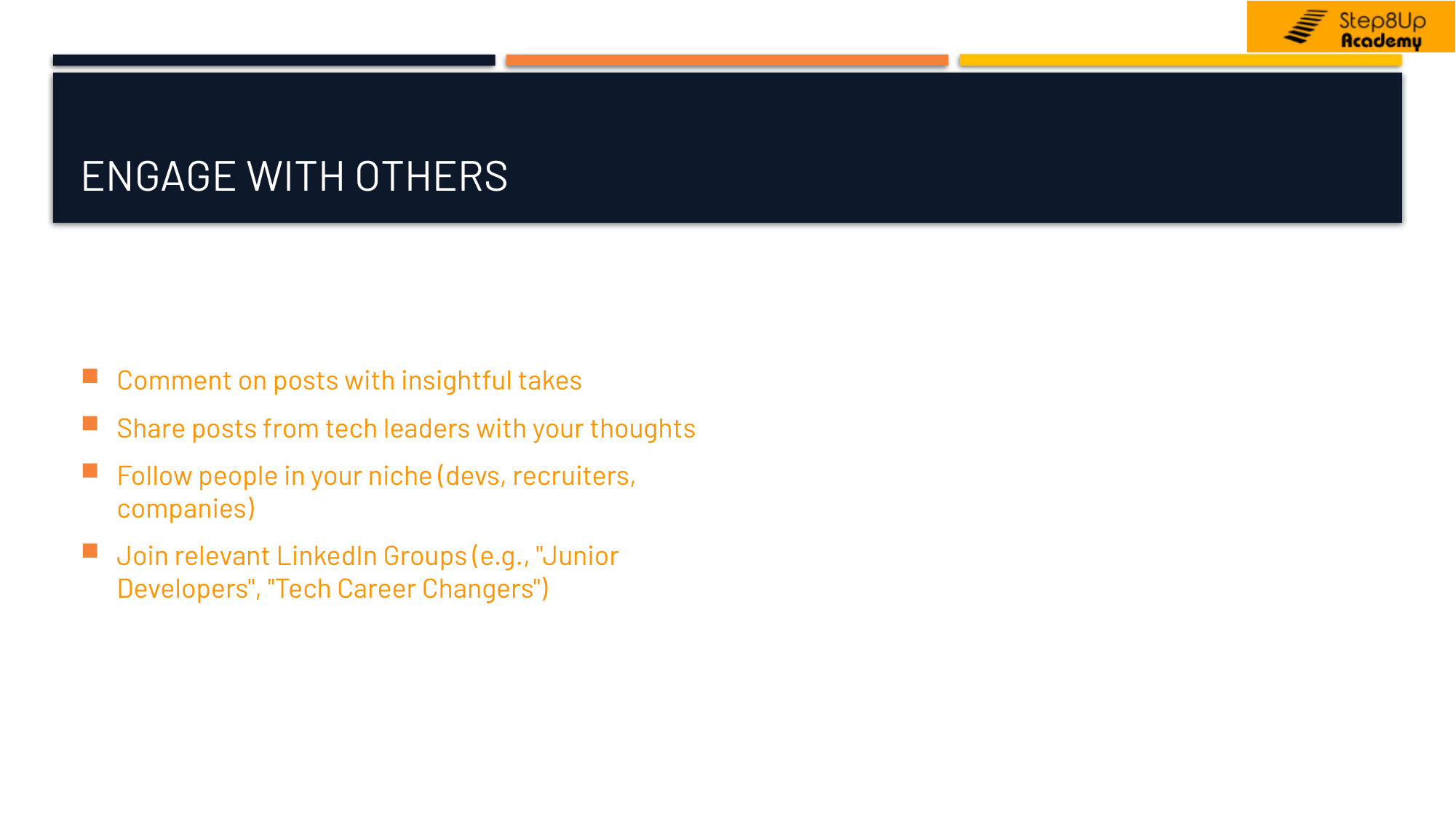

# Engage with Others
Comment on posts with insightful takes
Share posts from tech leaders with your thoughts
Follow people in your niche (devs, recruiters, companies)
Join relevant LinkedIn Groups (e.g., "Junior Developers", "Tech Career Changers")